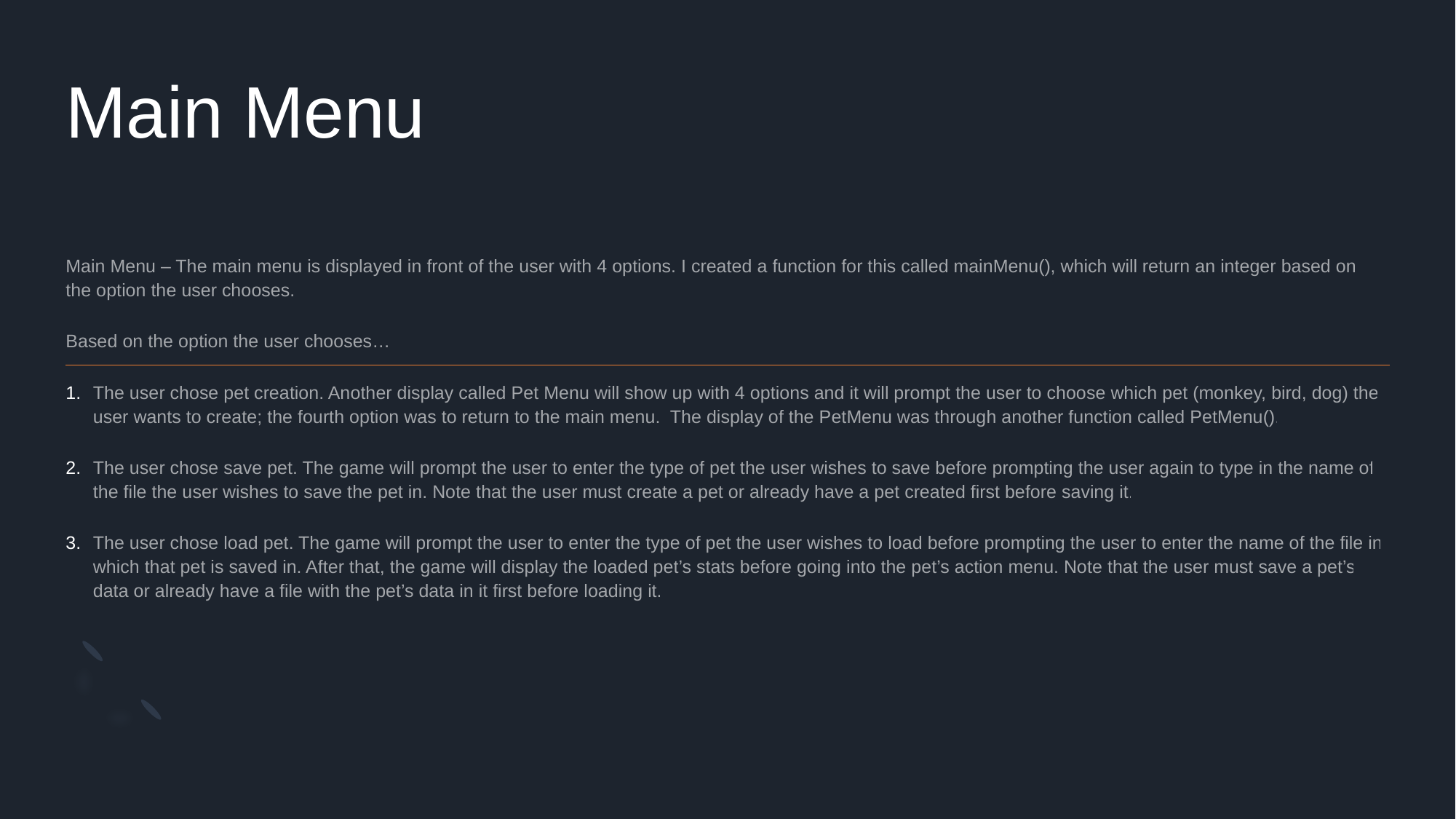

# Main Menu
Main Menu – The main menu is displayed in front of the user with 4 options. I created a function for this called mainMenu(), which will return an integer based on the option the user chooses.
Based on the option the user chooses…
The user chose pet creation. Another display called Pet Menu will show up with 4 options and it will prompt the user to choose which pet (monkey, bird, dog) the user wants to create; the fourth option was to return to the main menu.  The display of the PetMenu was through another function called PetMenu().
The user chose save pet. The game will prompt the user to enter the type of pet the user wishes to save before prompting the user again to type in the name of the file the user wishes to save the pet in. Note that the user must create a pet or already have a pet created first before saving it.
The user chose load pet. The game will prompt the user to enter the type of pet the user wishes to load before prompting the user to enter the name of the file in which that pet is saved in. After that, the game will display the loaded pet’s stats before going into the pet’s action menu. Note that the user must save a pet’s data or already have a file with the pet’s data in it first before loading it.